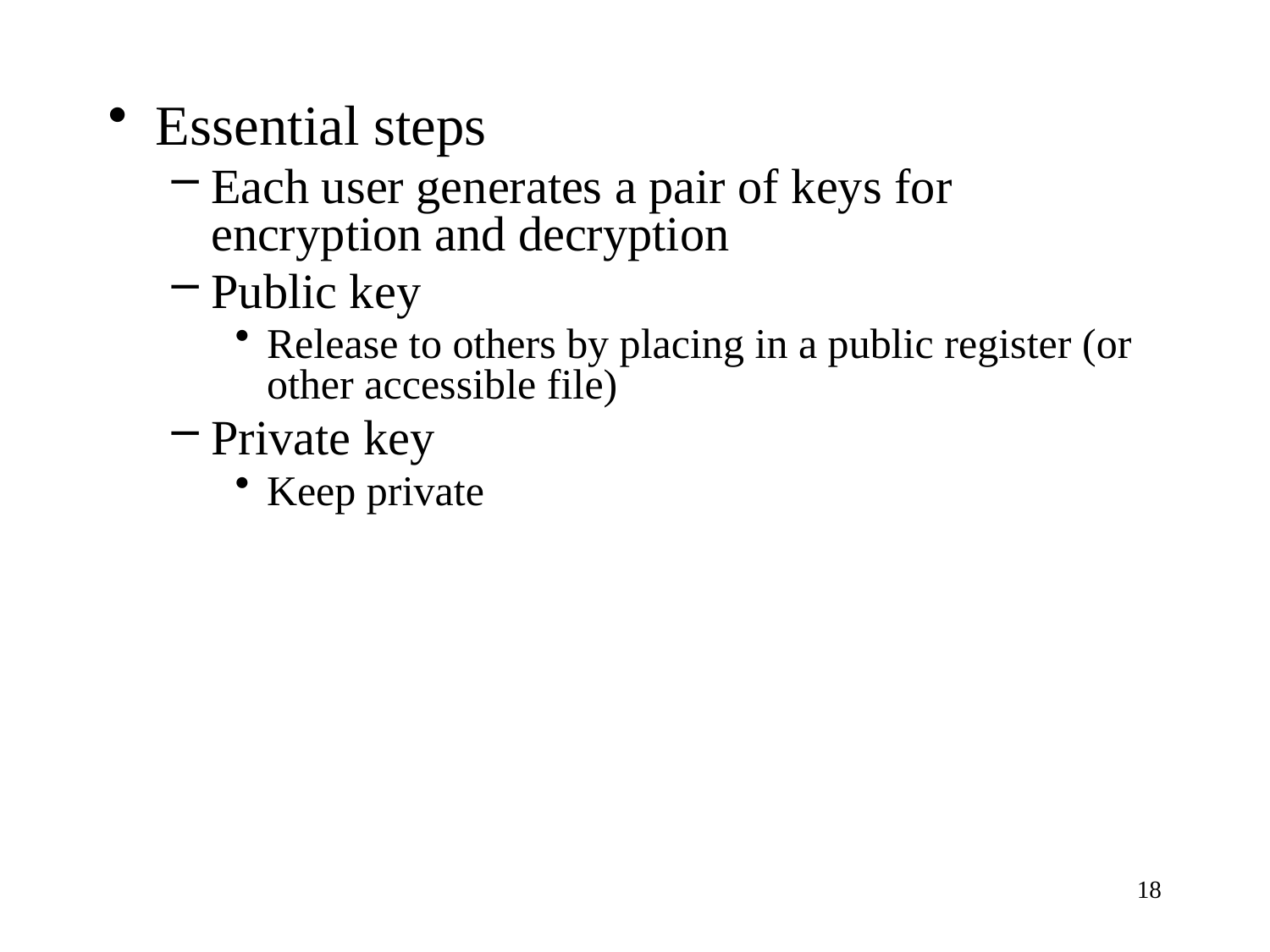

Essential steps
Each user generates a pair of keys for encryption and decryption
Public key
Release to others by placing in a public register (or other accessible file)
Private key
Keep private
18